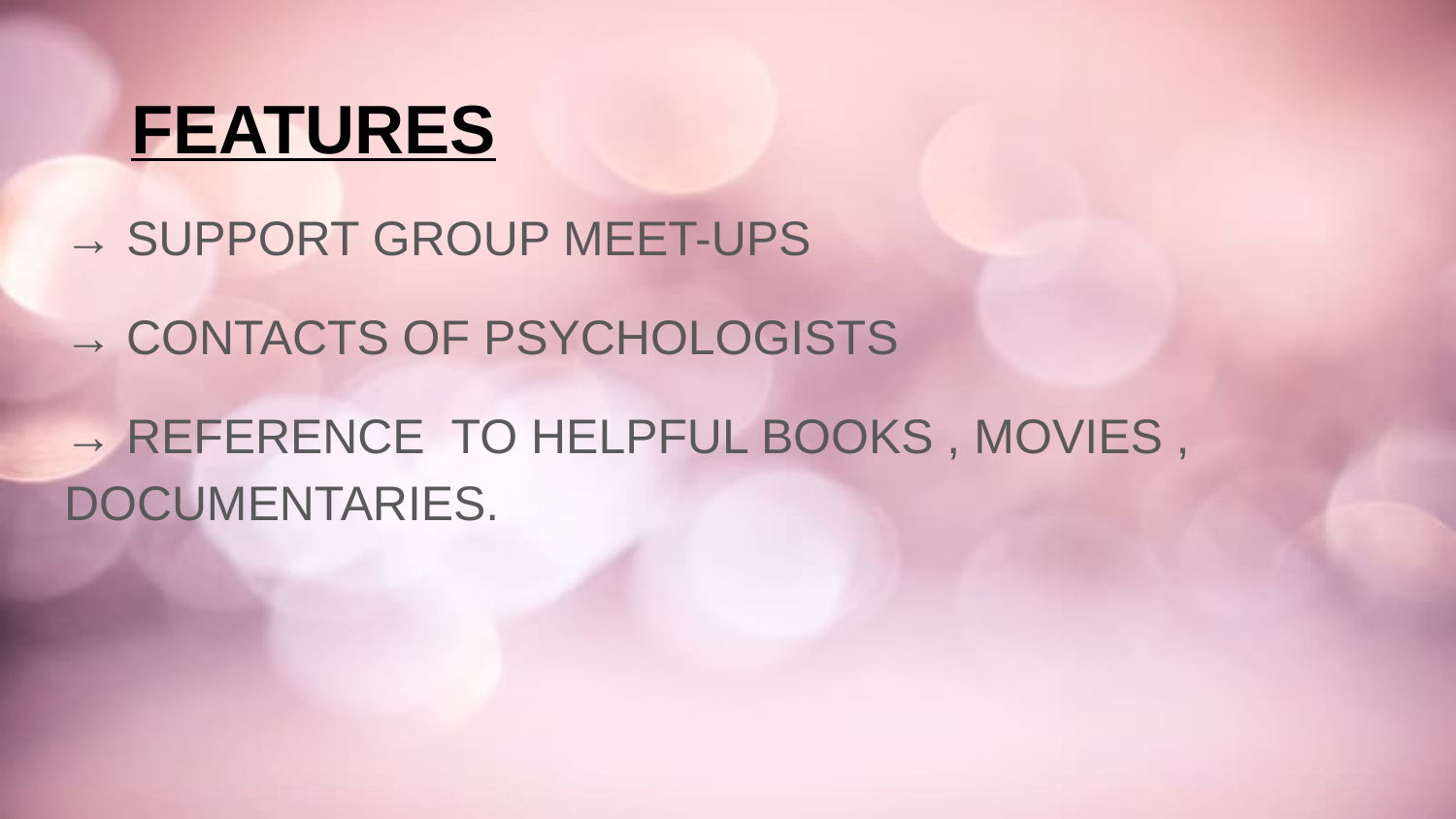

# FEATURES
→ SUPPORT GROUP MEET-UPS
→ CONTACTS OF PSYCHOLOGISTS
→ REFERENCE  TO HELPFUL BOOKS , MOVIES , DOCUMENTARIES.